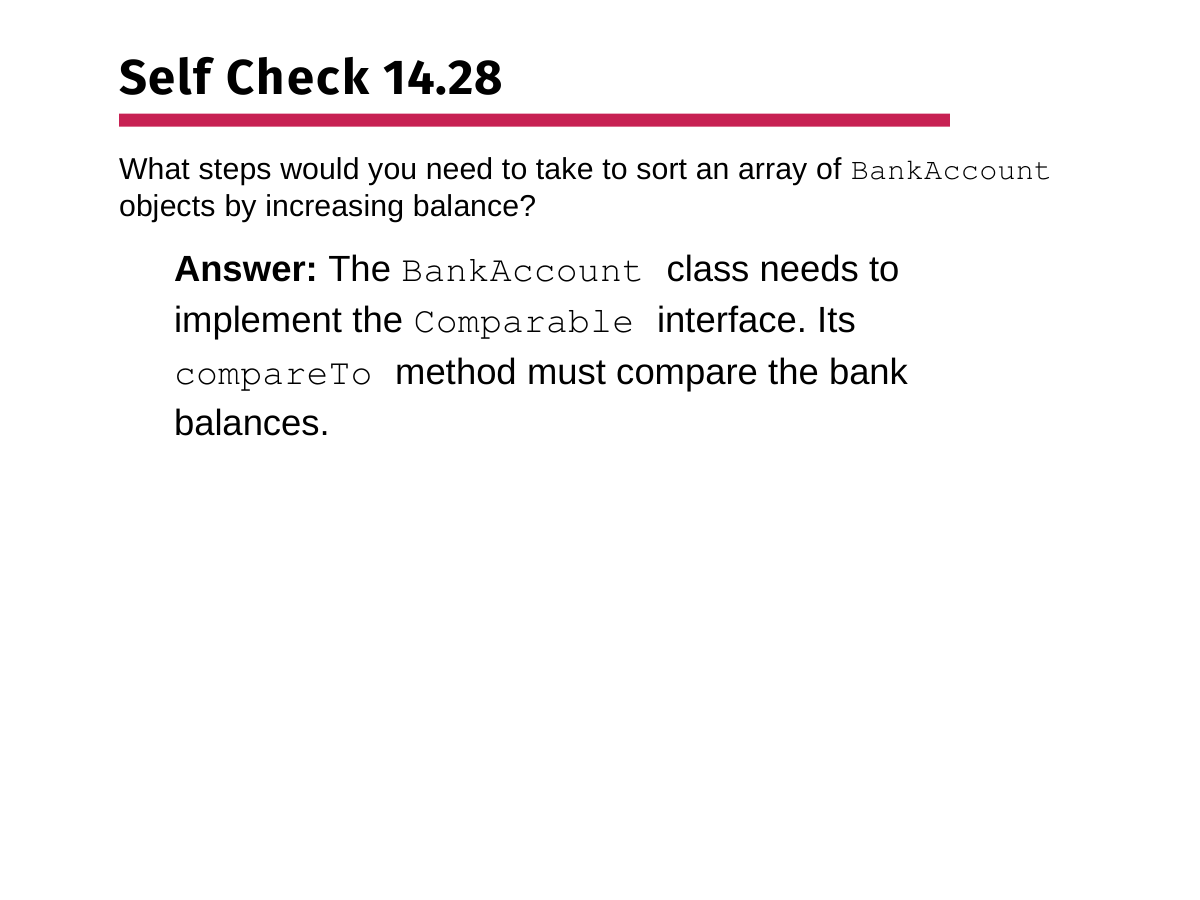

# Self Check 14.28

What steps would you need to take to sort an array of BankAccount
objects by increasing balance?
Answer: The BankAccount class needs to  implement the Comparable interface. Its  compareTo method must compare the bank  balances.